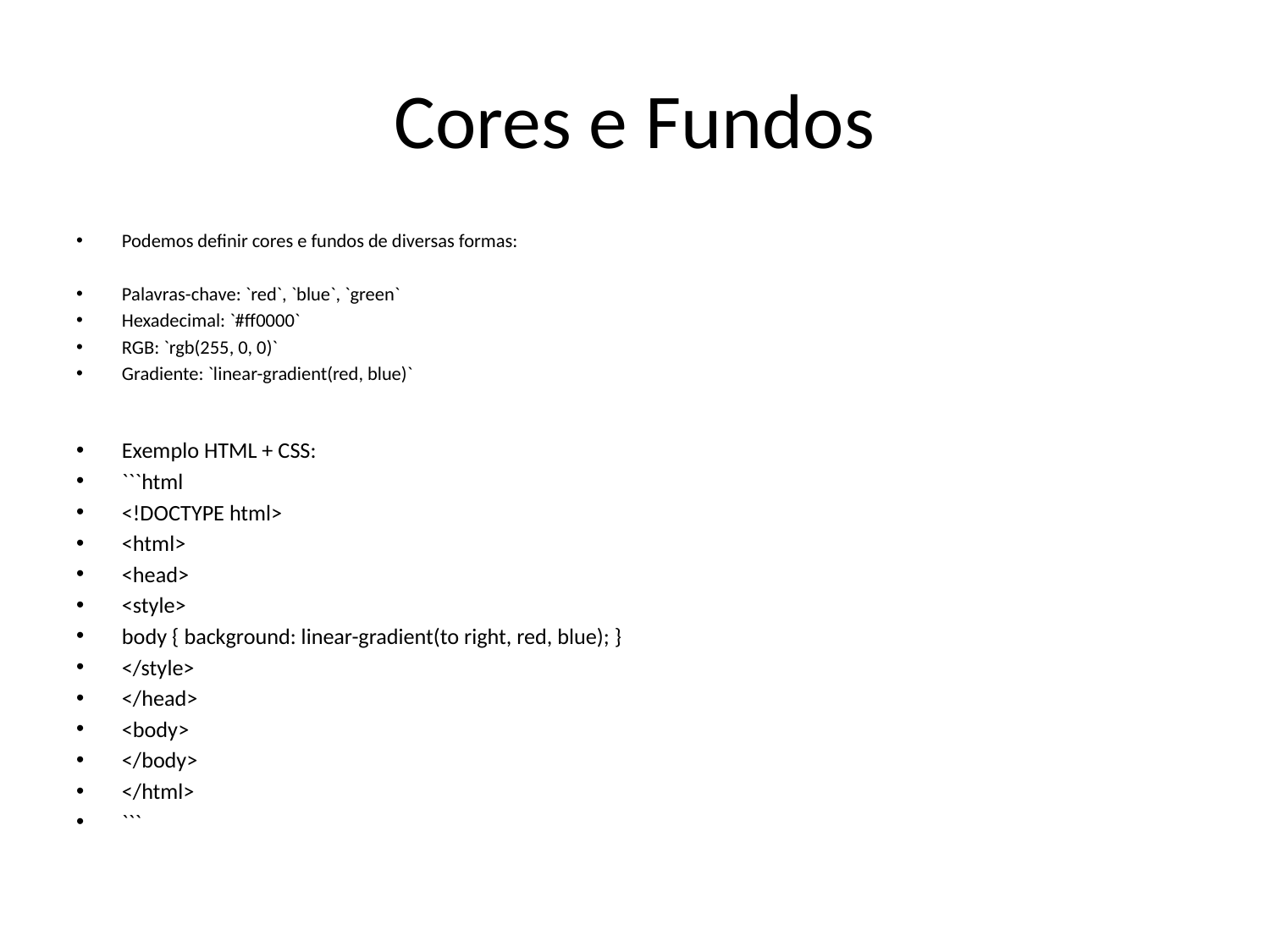

# Cores e Fundos
Podemos definir cores e fundos de diversas formas:

Palavras-chave: `red`, `blue`, `green`
Hexadecimal: `#ff0000`
RGB: `rgb(255, 0, 0)`
Gradiente: `linear-gradient(red, blue)`

Exemplo HTML + CSS:
```html
<!DOCTYPE html>
<html>
<head>
<style>
body { background: linear-gradient(to right, red, blue); }
</style>
</head>
<body>
</body>
</html>
```